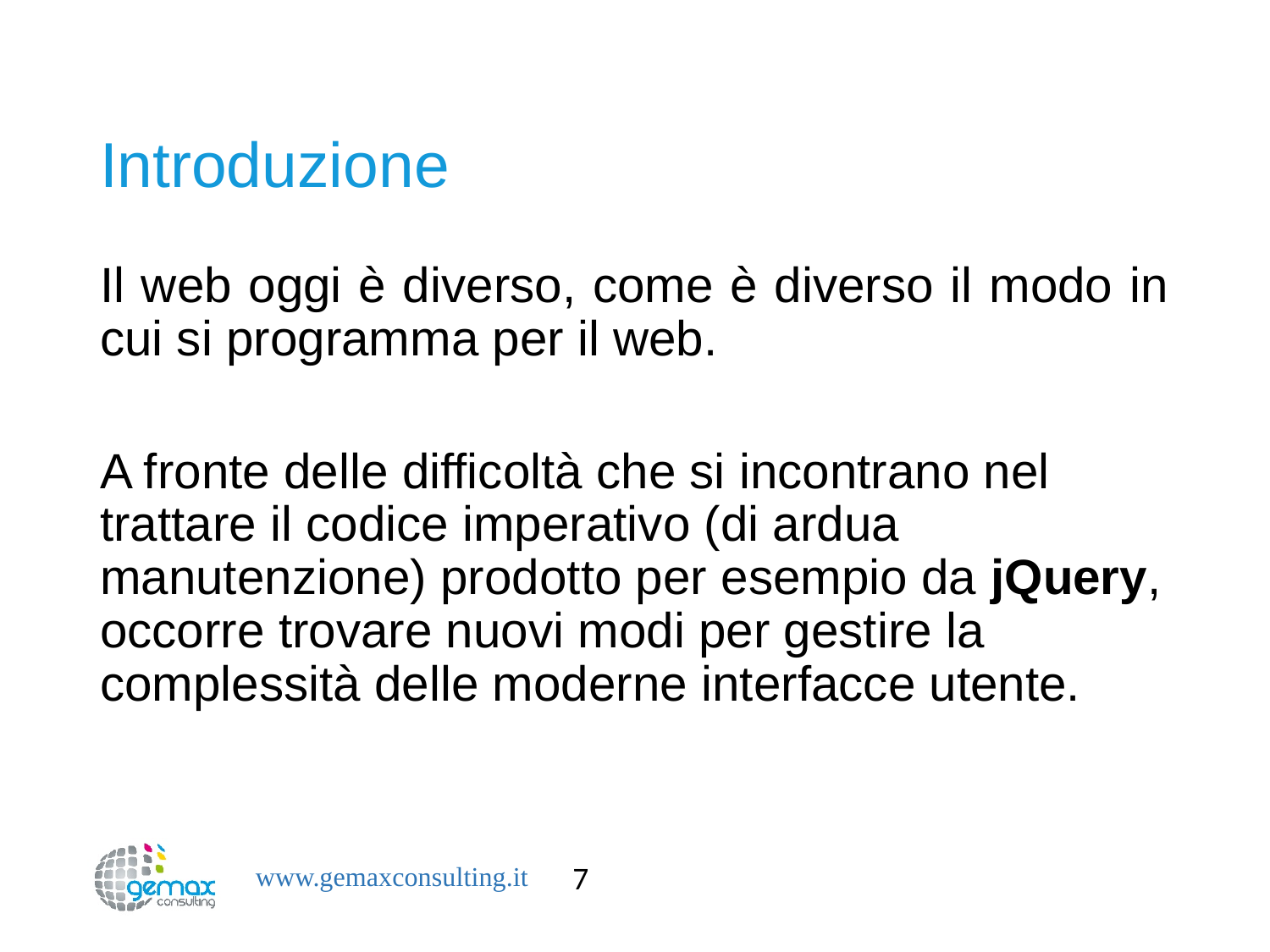

# Introduzione
Il web oggi è diverso, come è diverso il modo in cui si programma per il web.

A fronte delle difficoltà che si incontrano nel trattare il codice imperativo (di ardua manutenzione) prodotto per esempio da jQuery, occorre trovare nuovi modi per gestire la complessità delle moderne interfacce utente.
7